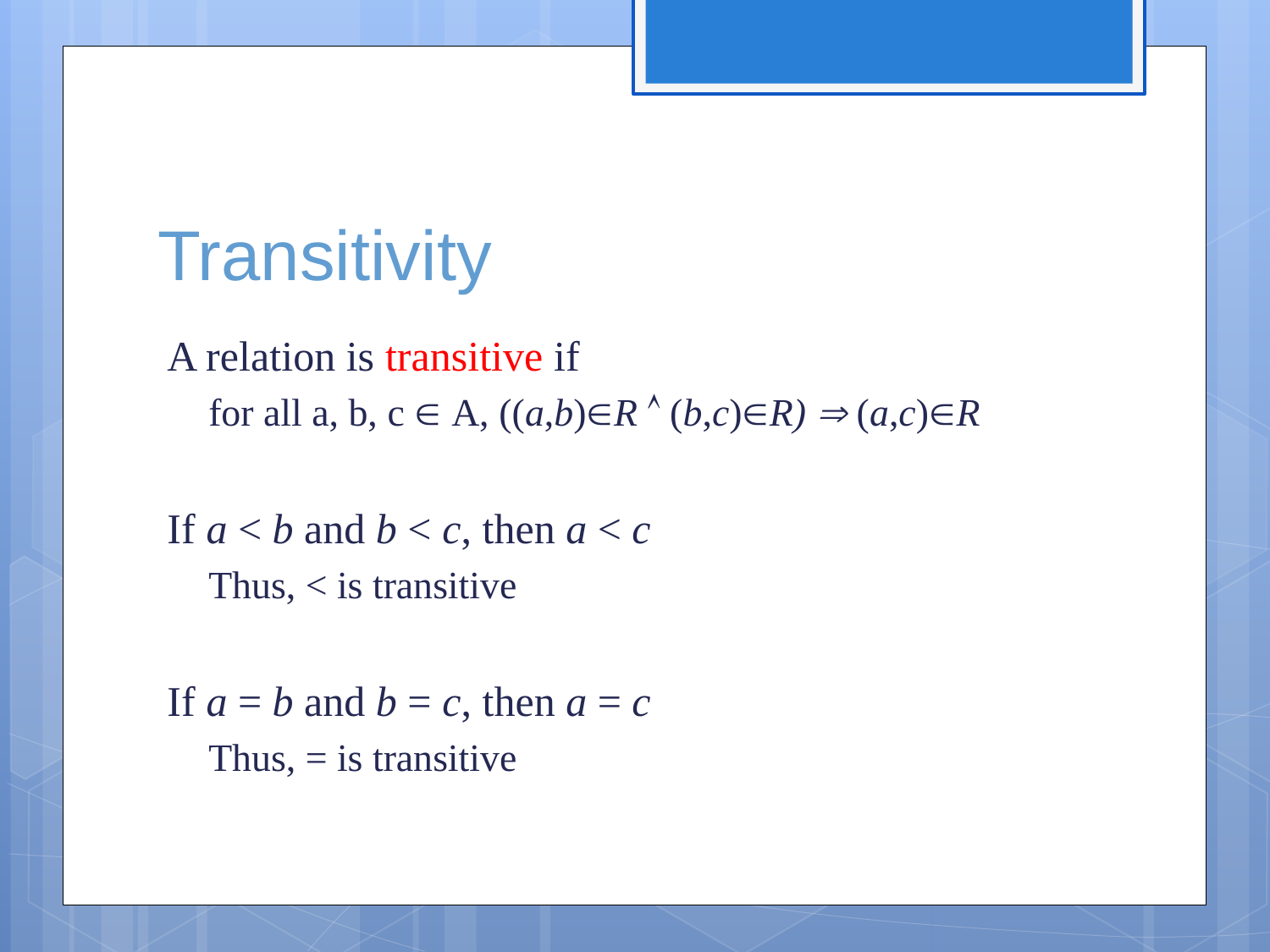

# Transitivity
A relation is transitive if
for all a, b, c ∈ A, ((a,b)∈R ∧ (b,c)∈R) ⇒ (a,c)∈R

If a < b and b < c, then a < c
Thus, < is transitive

If a = b and b = c, then a = c
Thus, = is transitive